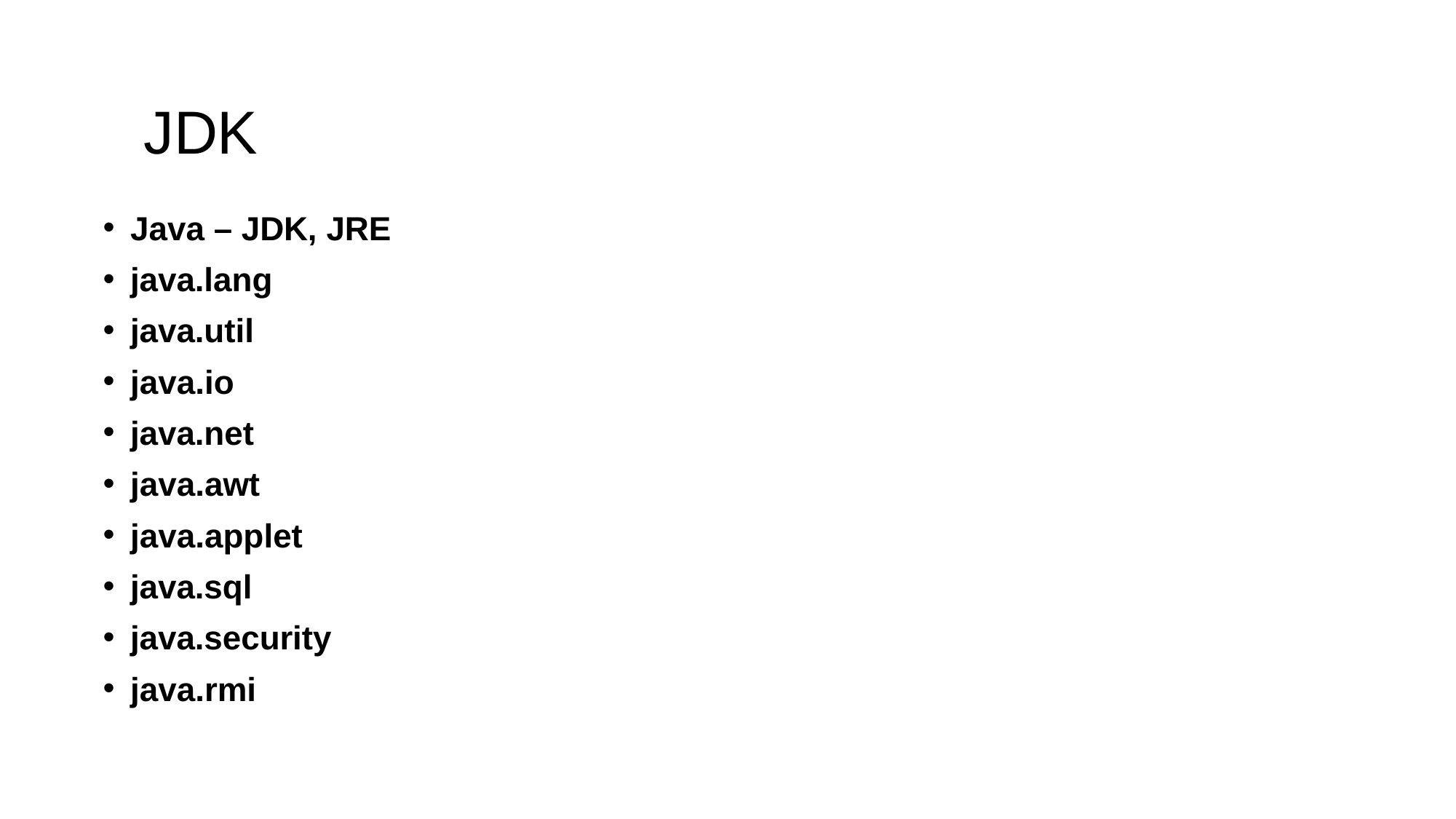

# JDK
Java – JDK, JRE
java.lang
java.util
java.io
java.net
java.awt
java.applet
java.sql
java.security
java.rmi